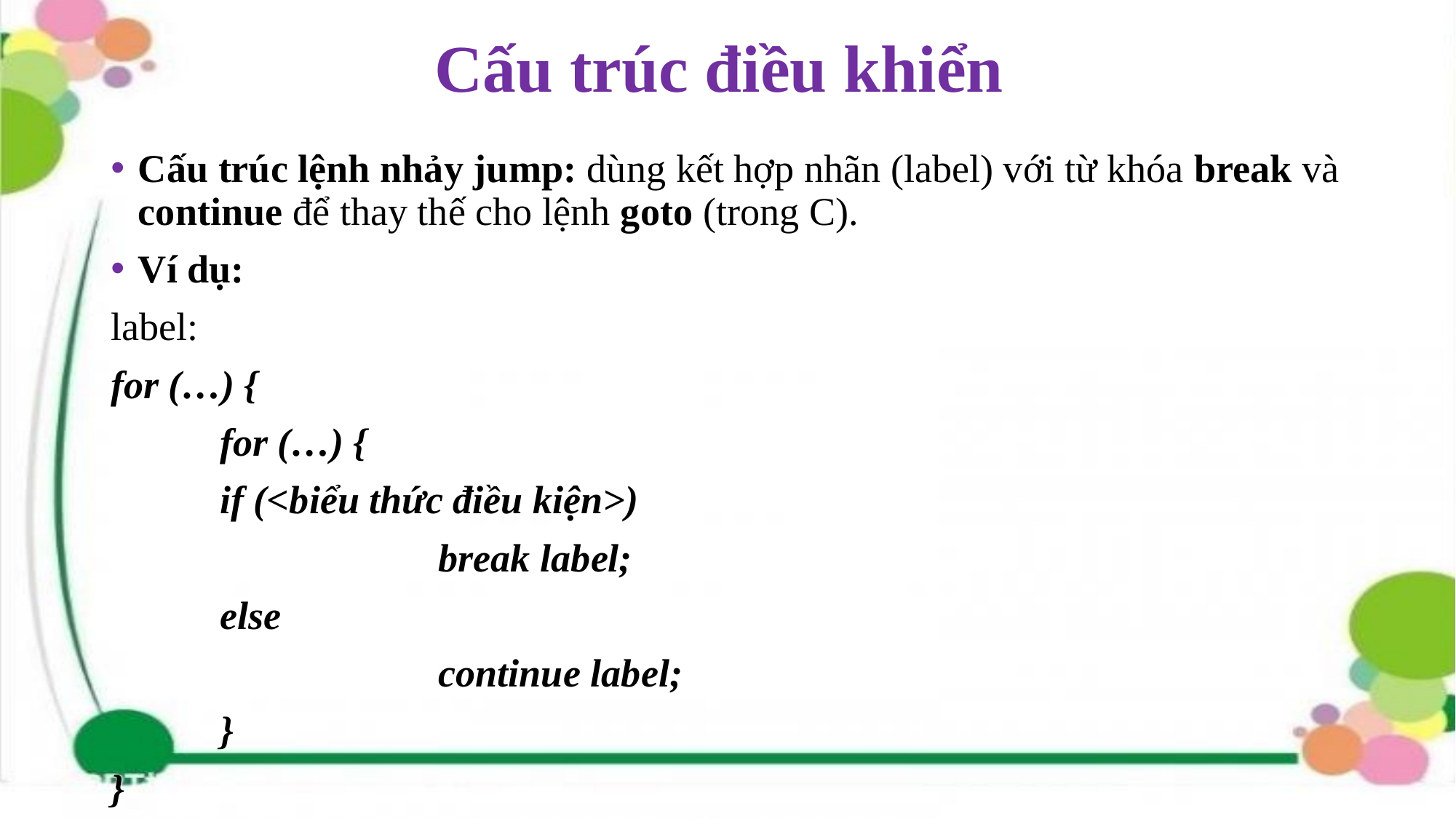

# Cấu trúc điều khiển
Cấu trúc lệnh nhảy jump: dùng kết hợp nhãn (label) với từ khóa break và continue để thay thế cho lệnh goto (trong C).
Ví dụ:
label:
for (…) {
	for (…) {
	if (<biểu thức điều kiện>)
			break label;
	else
			continue label;
	}
}